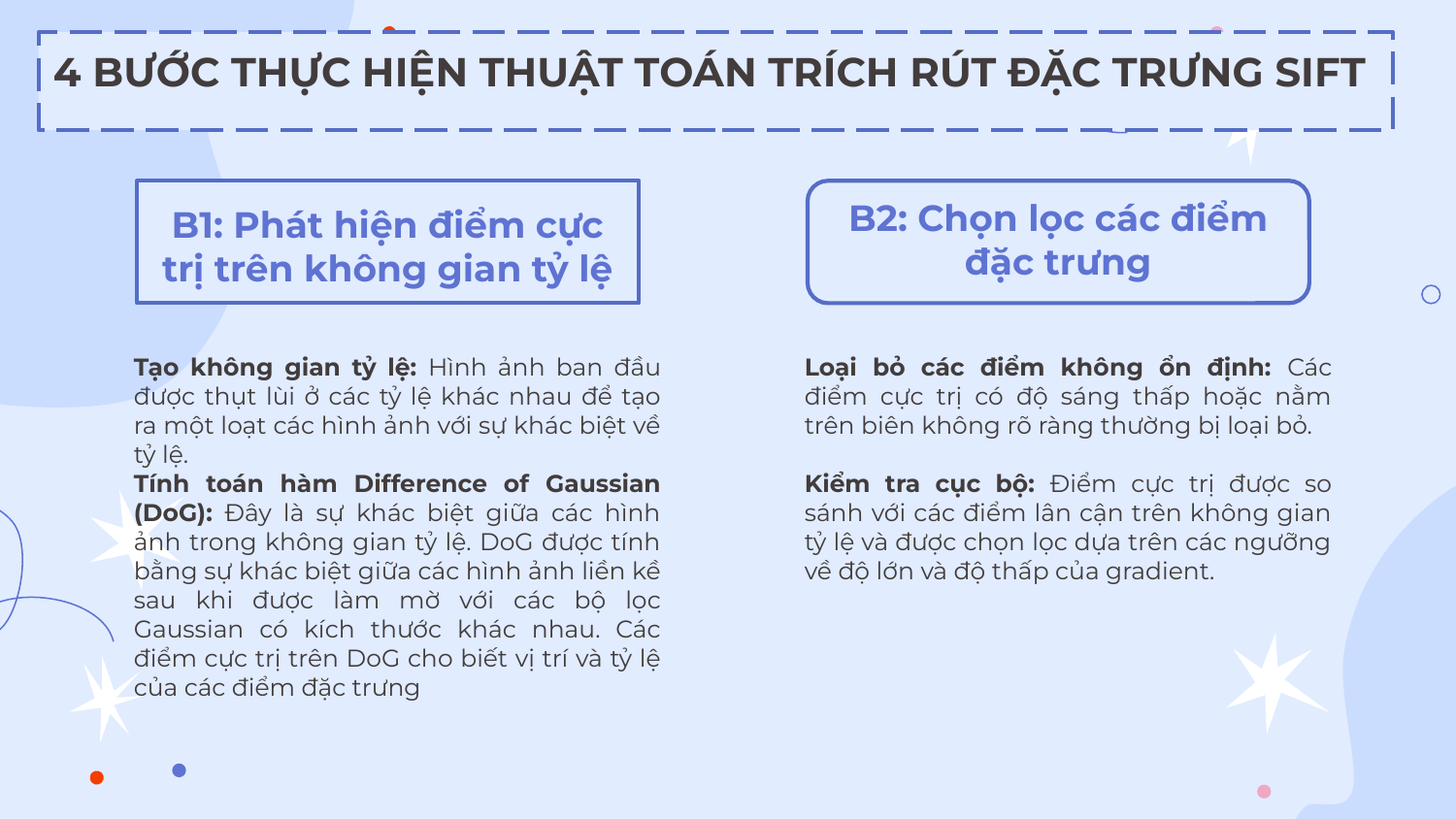

4 BƯỚC THỰC HIỆN THUẬT TOÁN TRÍCH RÚT ĐẶC TRƯNG SIFT
# B1: Phát hiện điểm cực trị trên không gian tỷ lệ
B2: Chọn lọc các điểm đặc trưng
Tạo không gian tỷ lệ: Hình ảnh ban đầu được thụt lùi ở các tỷ lệ khác nhau để tạo ra một loạt các hình ảnh với sự khác biệt về tỷ lệ.
Tính toán hàm Difference of Gaussian (DoG): Đây là sự khác biệt giữa các hình ảnh trong không gian tỷ lệ. DoG được tính bằng sự khác biệt giữa các hình ảnh liền kề sau khi được làm mờ với các bộ lọc Gaussian có kích thước khác nhau. Các điểm cực trị trên DoG cho biết vị trí và tỷ lệ của các điểm đặc trưng
Loại bỏ các điểm không ổn định: Các điểm cực trị có độ sáng thấp hoặc nằm trên biên không rõ ràng thường bị loại bỏ.

Kiểm tra cục bộ: Điểm cực trị được so sánh với các điểm lân cận trên không gian tỷ lệ và được chọn lọc dựa trên các ngưỡng về độ lớn và độ thấp của gradient.